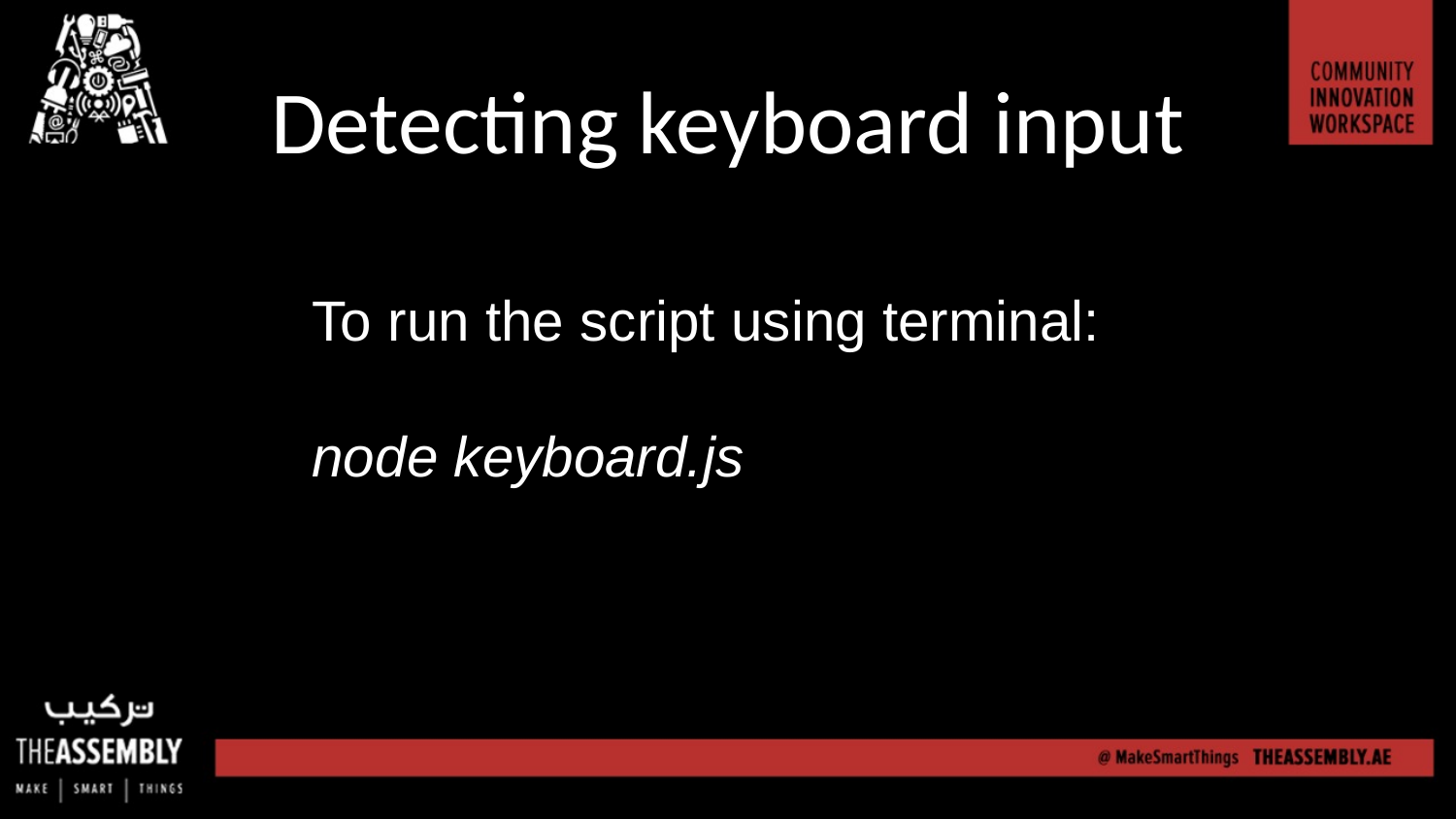

# Detecting keyboard input
To run the script using terminal:

node keyboard.js